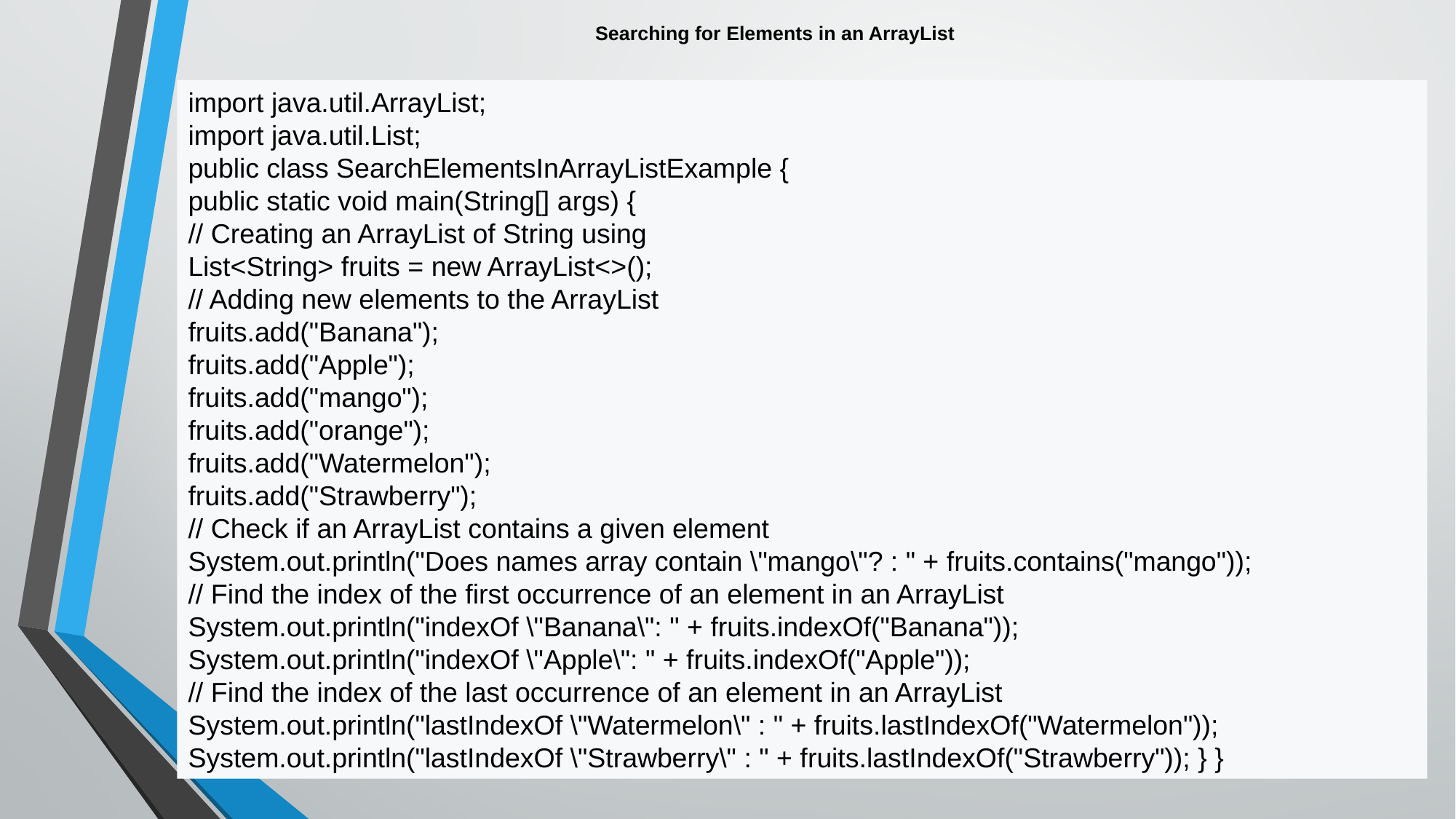

# Searching for Elements in an ArrayList
import java.util.ArrayList;
import java.util.List;
public class SearchElementsInArrayListExample {
public static void main(String[] args) {
// Creating an ArrayList of String using
List<String> fruits = new ArrayList<>();
// Adding new elements to the ArrayList
fruits.add("Banana");
fruits.add("Apple");
fruits.add("mango");
fruits.add("orange");
fruits.add("Watermelon");
fruits.add("Strawberry");
// Check if an ArrayList contains a given element
System.out.println("Does names array contain \"mango\"? : " + fruits.contains("mango"));
// Find the index of the first occurrence of an element in an ArrayList
System.out.println("indexOf \"Banana\": " + fruits.indexOf("Banana"));
System.out.println("indexOf \"Apple\": " + fruits.indexOf("Apple"));
// Find the index of the last occurrence of an element in an ArrayList
System.out.println("lastIndexOf \"Watermelon\" : " + fruits.lastIndexOf("Watermelon")); System.out.println("lastIndexOf \"Strawberry\" : " + fruits.lastIndexOf("Strawberry")); } }